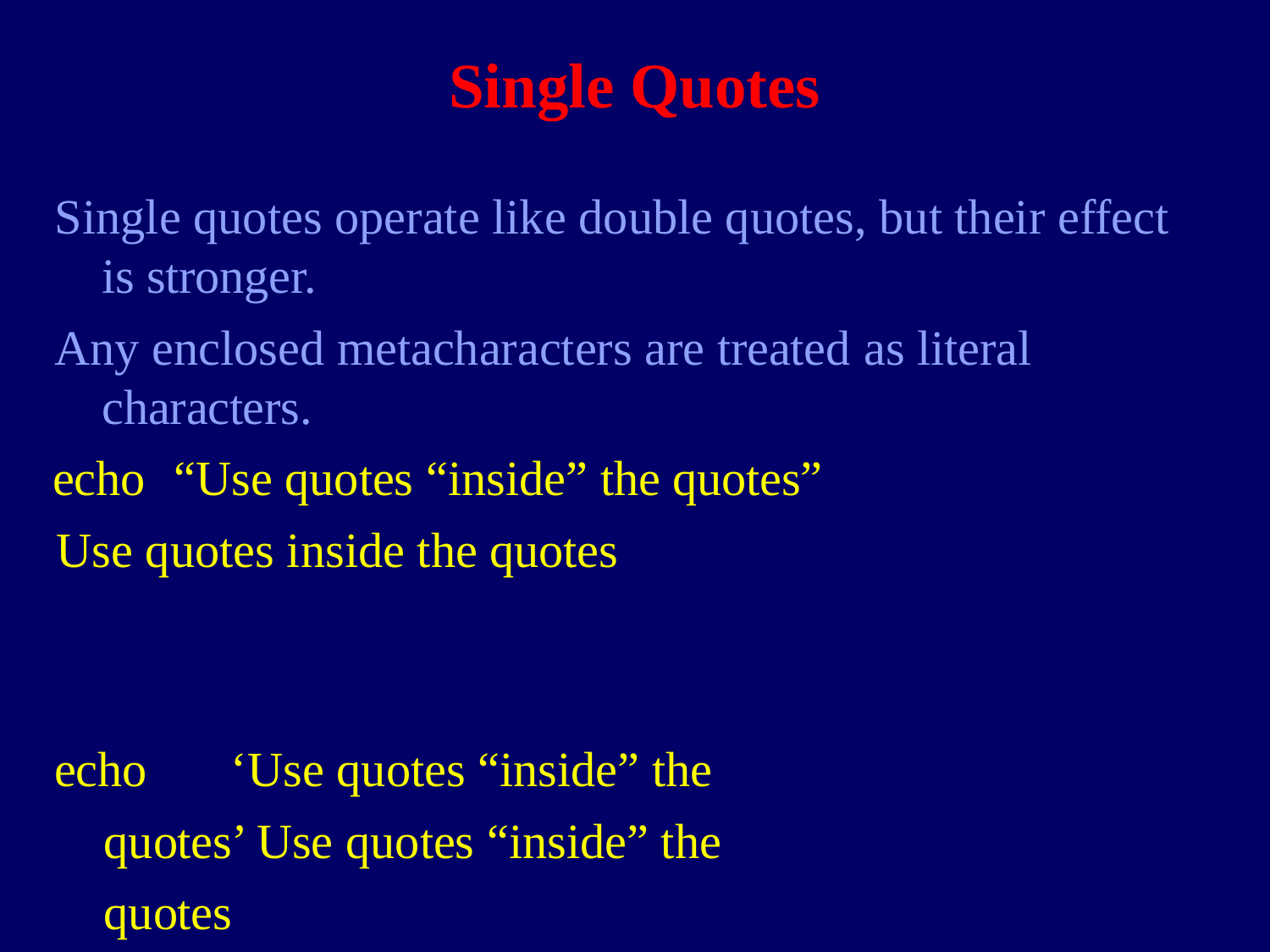

# Single Quotes
Single quotes operate like double quotes, but their effect is stronger.
Any enclosed metacharacters are treated	as literal characters.
echo	“Use quotes “inside” the quotes”
Use quotes inside the quotes

echo	‘Use quotes “inside” the quotes’ Use quotes “inside” the quotes